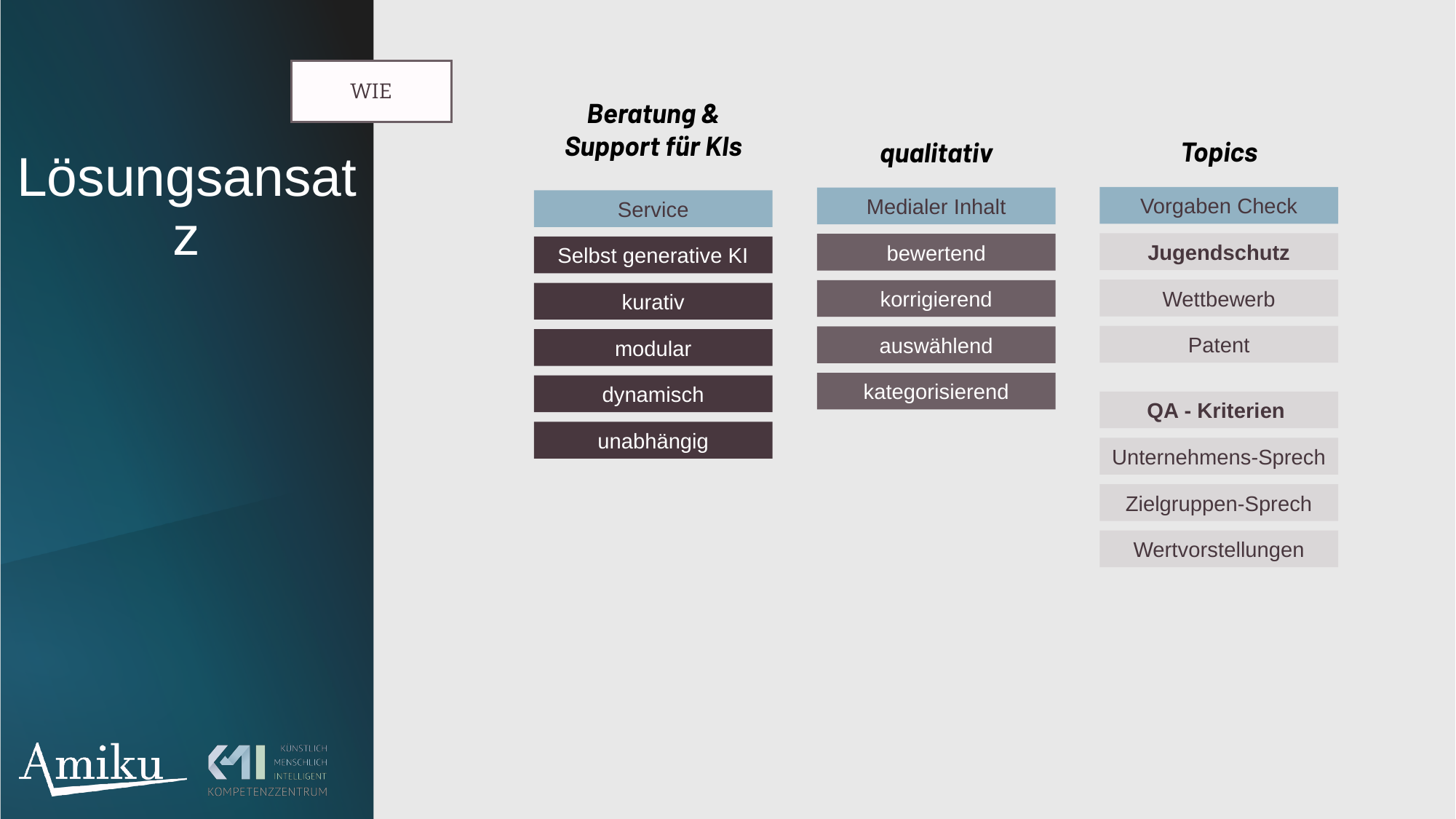

WIE
# Lösungsansatz
Beratung & Support für KIs
Topics
qualitativ
Vorgaben Check
Medialer Inhalt
Service
Jugendschutz
bewertend
Selbst generative KI
Wettbewerb
korrigierend
kurativ
Patent
auswählend
modular
kategorisierend
dynamisch
QA - Kriterien
unabhängig
Unternehmens-Sprech
Zielgruppen-Sprech
Wertvorstellungen